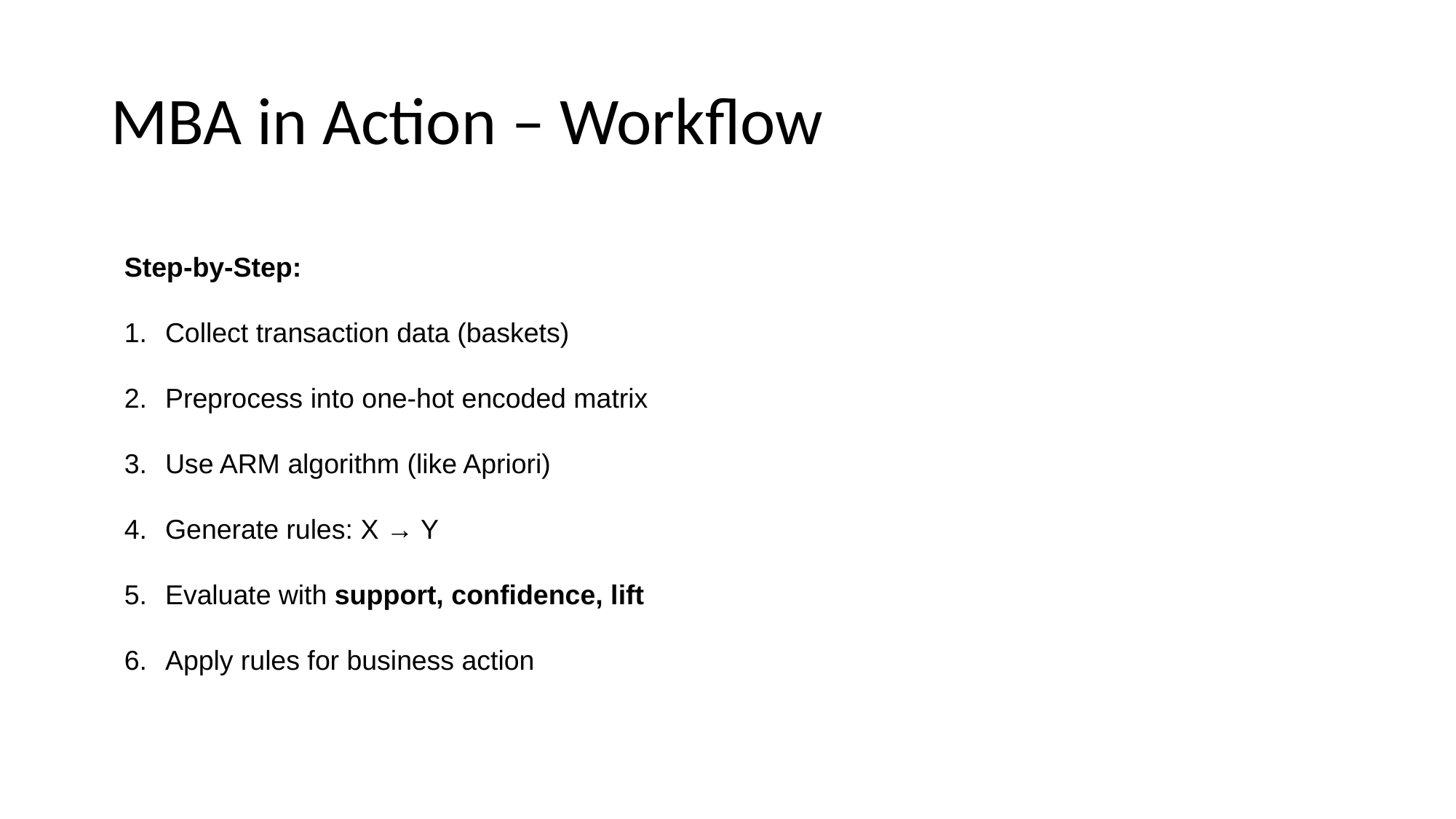

# MBA in Action – Workflow
Step-by-Step:

Collect transaction data (baskets)

Preprocess into one-hot encoded matrix

Use ARM algorithm (like Apriori)

Generate rules: X → Y

Evaluate with support, confidence, lift

Apply rules for business action